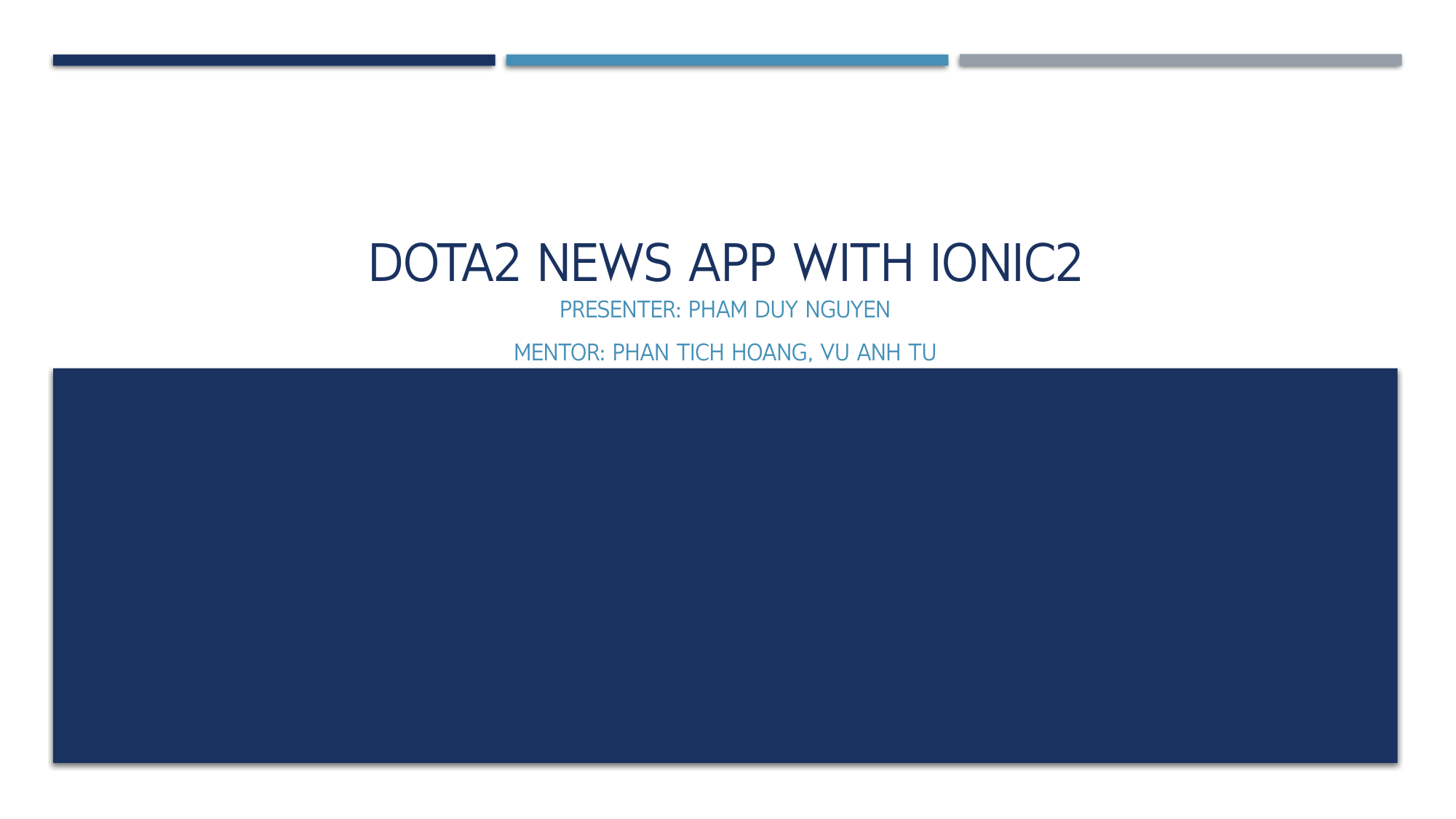

# DOTA2 NEWS APP WITH IONIC2​
PRESENTER: PHAM DUY NGUYEN​
MENTOR: PHAN TICH HOANG​, Vu Anh Tu